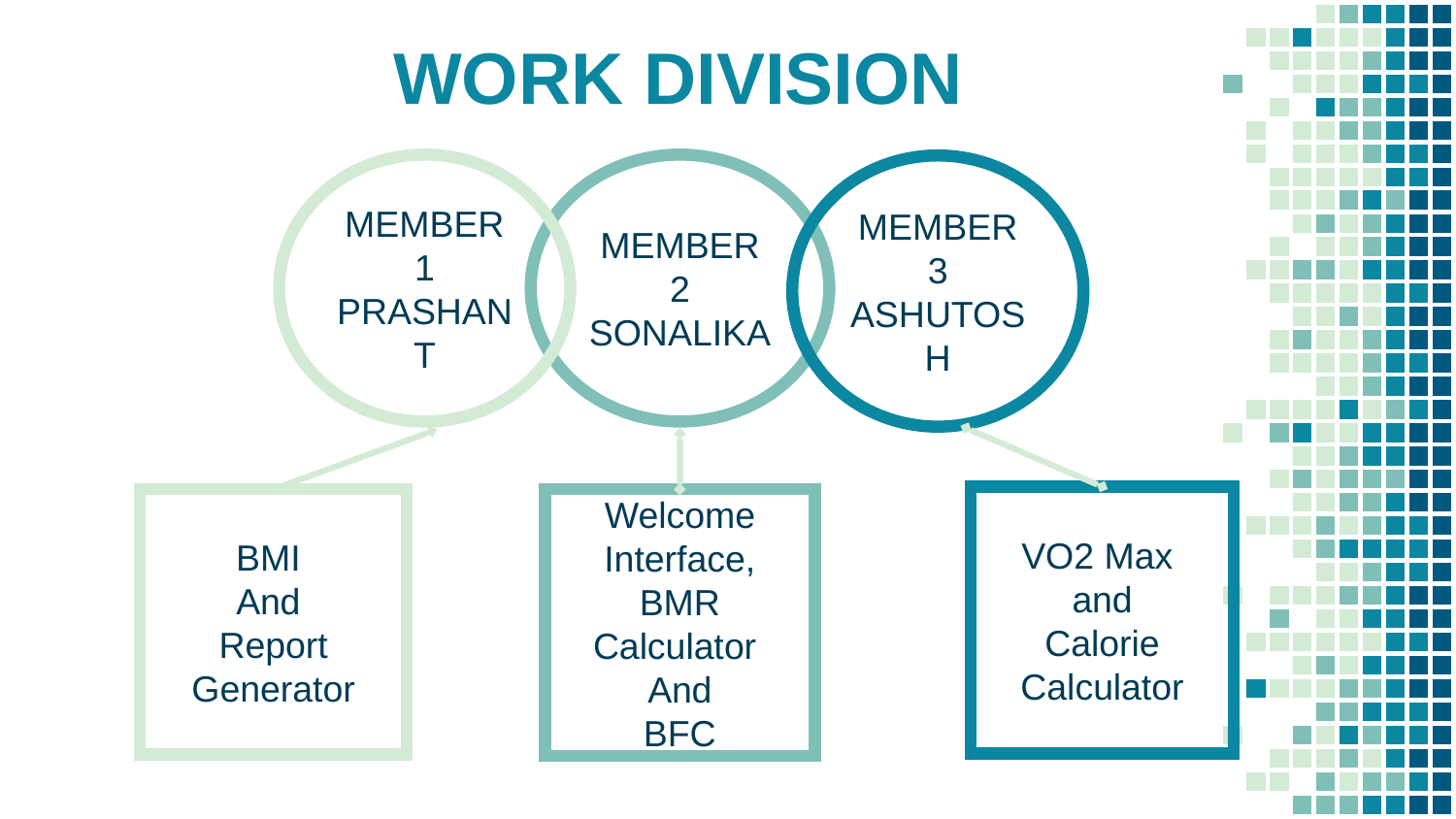

# WORK DIVISION
MEMBER 1
PRASHANT
MEMBER 2
SONALIKA
MEMBER 3
ASHUTOSH
VO2 Max
and
Calorie Calculator

BMI
And
Report Generator

Welcome Interface, BMR Calculator
And
BFC